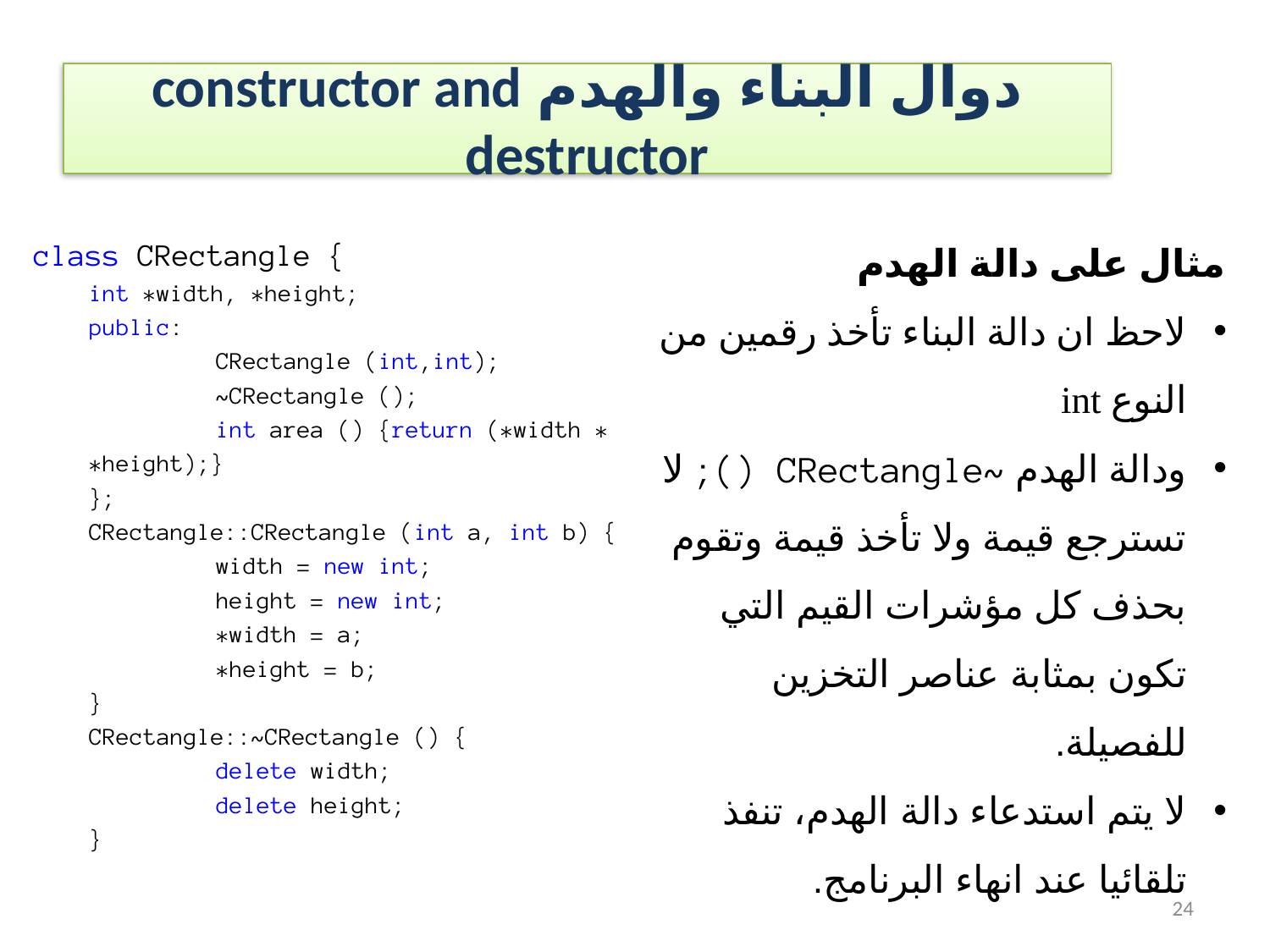

# دوال البناء والهدم constructor and destructor
مثال على دالة الهدم
لاحظ ان دالة البناء تأخذ رقمين من النوع int
ودالة الهدم ~CRectangle (); لا تسترجع قيمة ولا تأخذ قيمة وتقوم بحذف كل مؤشرات القيم التي تكون بمثابة عناصر التخزين للفصيلة.
لا يتم استدعاء دالة الهدم، تنفذ تلقائيا عند انهاء البرنامج.

class CRectangle {
int *width, *height;
public:
	CRectangle (int,int);
	~CRectangle ();
	int area () {return (*width * *height);}
};
CRectangle::CRectangle (int a, int b) {
	width = new int;
	height = new int;
	*width = a;
	*height = b;
}
CRectangle::~CRectangle () {
	delete width;
	delete height;
}

24